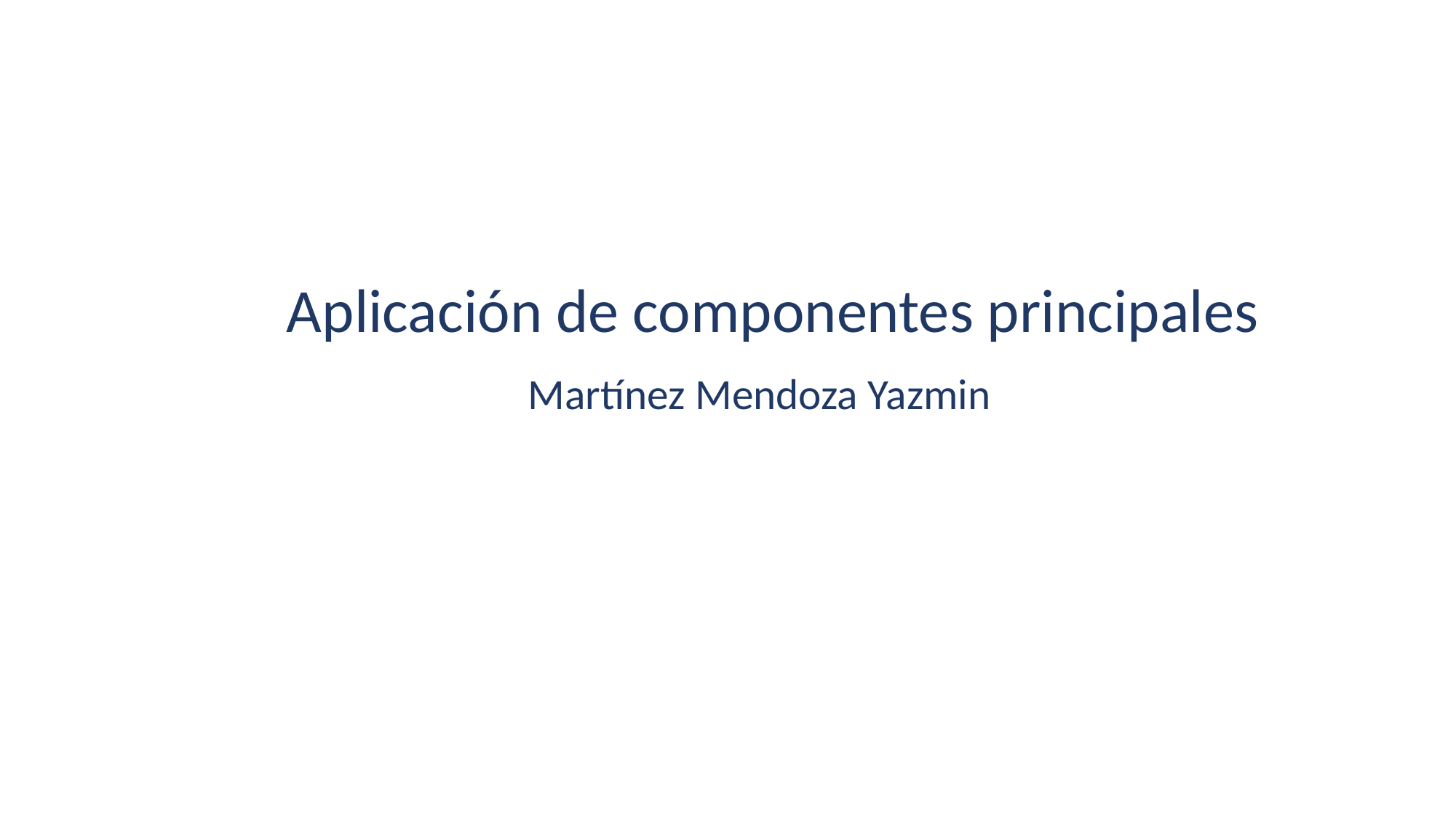

# Aplicación de componentes principales Martínez Mendoza Yazmin